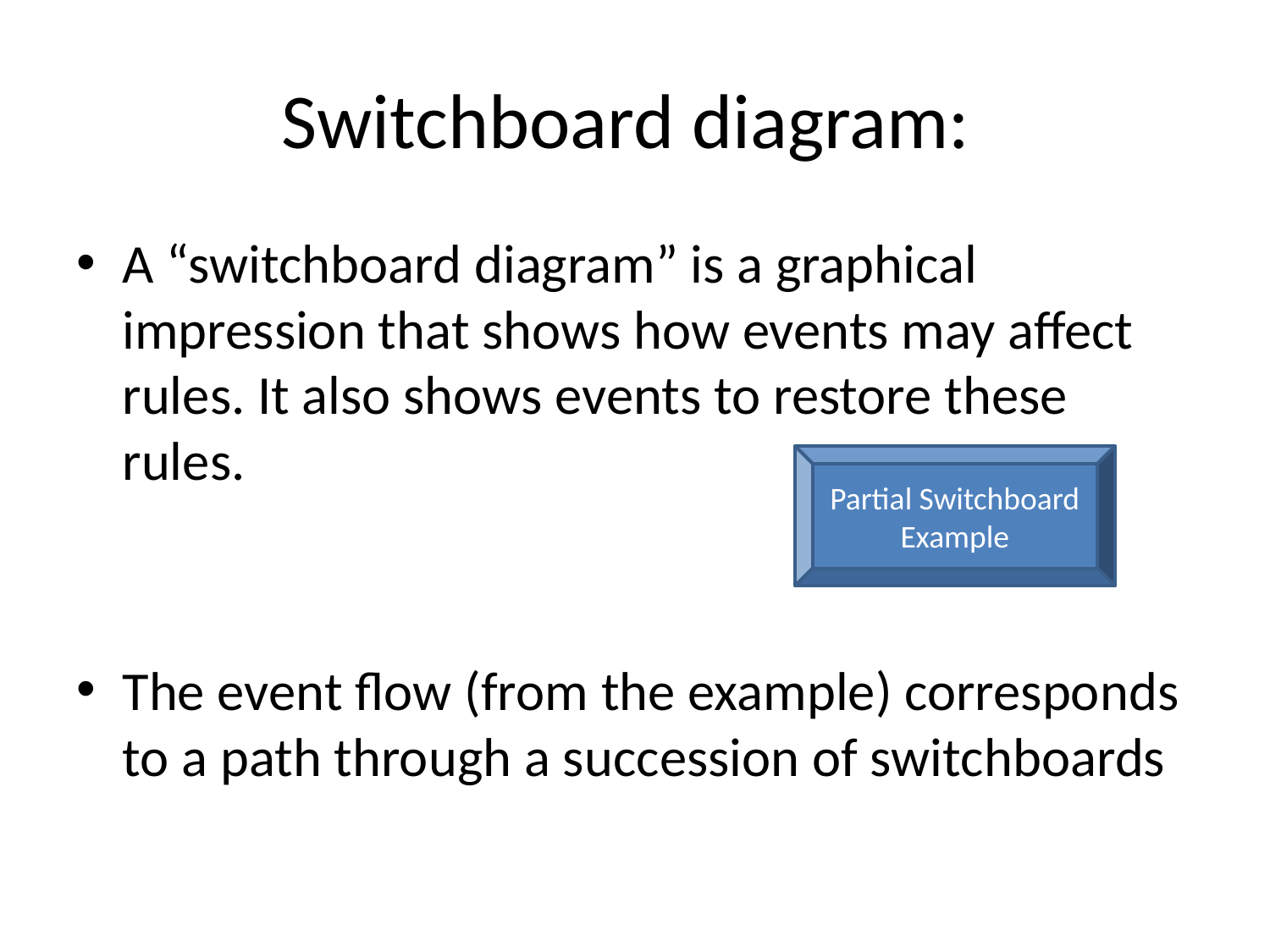

# Switchboard diagram:
A “switchboard diagram” is a graphical impression that shows how events may affect rules. It also shows events to restore these rules.

The event flow (from the example) corresponds to a path through a succession of switchboards
Partial Switchboard Example